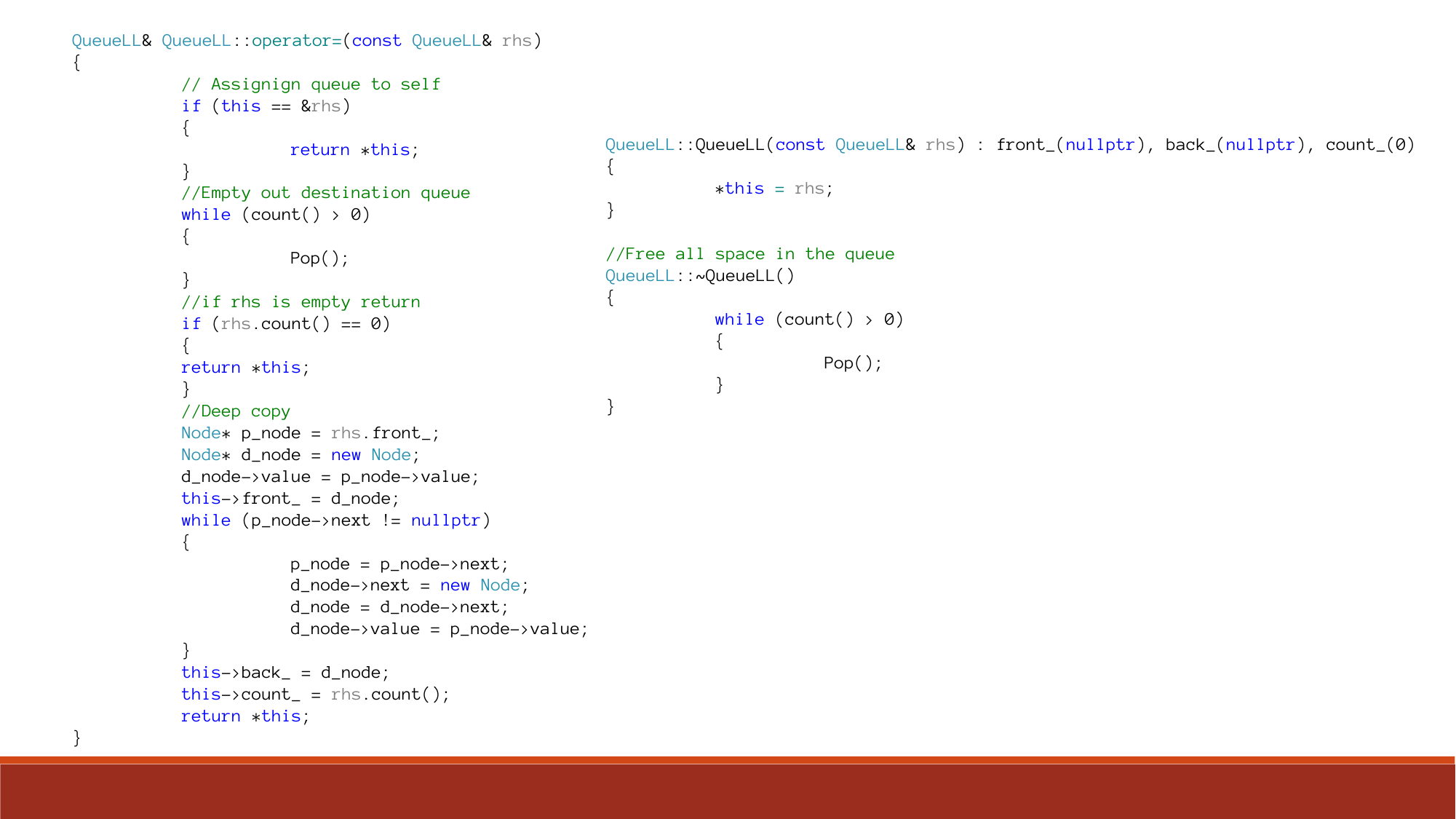

QueueLL& QueueLL::operator=(const QueueLL& rhs)
{
	// Assignign queue to self
	if (this == &rhs)
	{
		return *this;
	}
	//Empty out destination queue
	while (count() > 0)
	{
		Pop();
	}
	//if rhs is empty return
	if (rhs.count() == 0)
	{
	return *this;
	}
	//Deep copy
	Node* p_node = rhs.front_;
	Node* d_node = new Node;
	d_node->value = p_node->value;
	this->front_ = d_node;
	while (p_node->next != nullptr)
	{
		p_node = p_node->next;
		d_node->next = new Node;
		d_node = d_node->next;
		d_node->value = p_node->value;
	}
	this->back_ = d_node;
	this->count_ = rhs.count();
	return *this;
}
QueueLL::QueueLL(const QueueLL& rhs) : front_(nullptr), back_(nullptr), count_(0)
{
	*this = rhs;
}

//Free all space in the queue
QueueLL::~QueueLL()
{
	while (count() > 0)
	{
		Pop();
	}
}